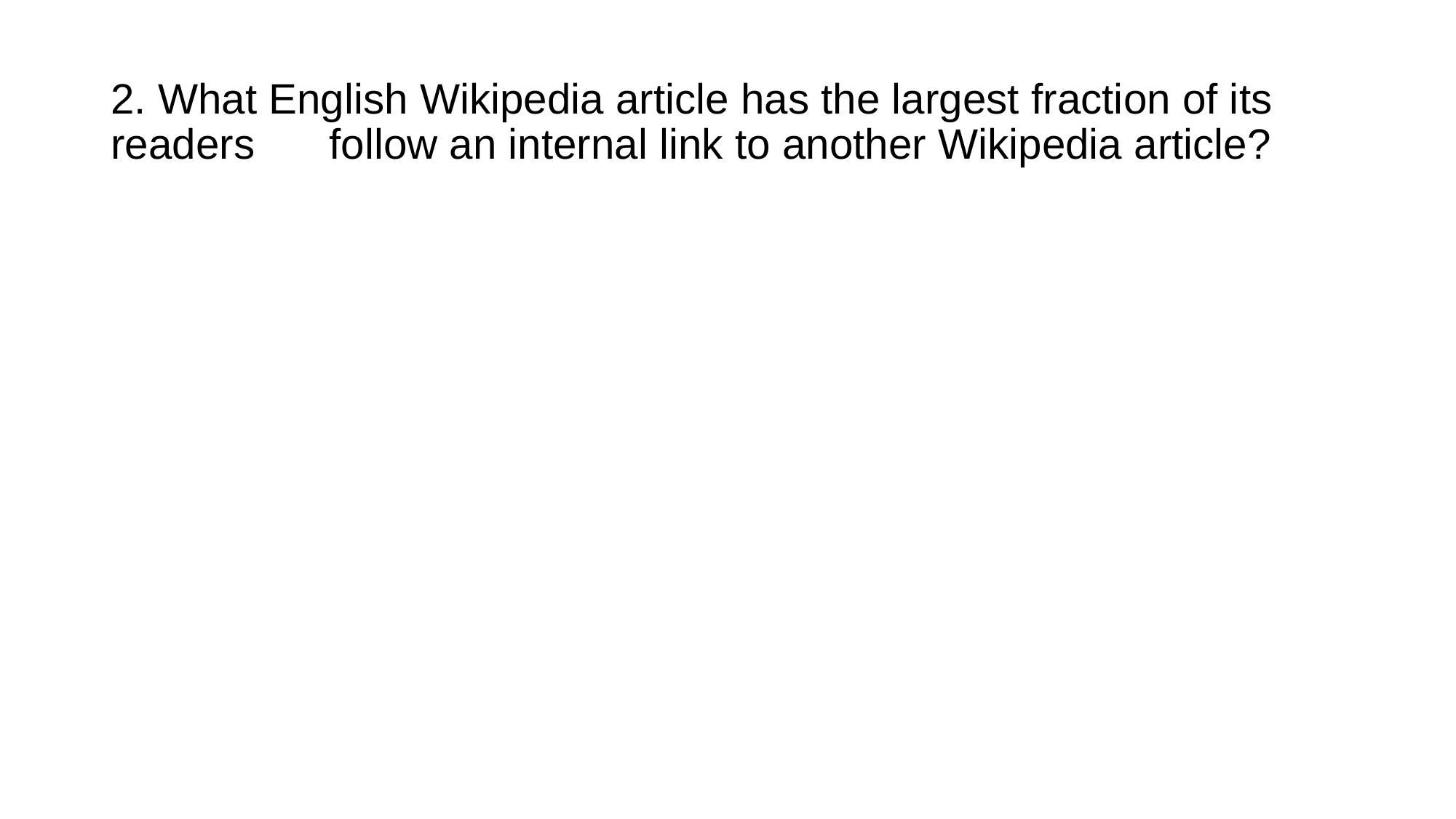

# 2. What English Wikipedia article has the largest fraction of its readers 	follow an internal link to another Wikipedia article?